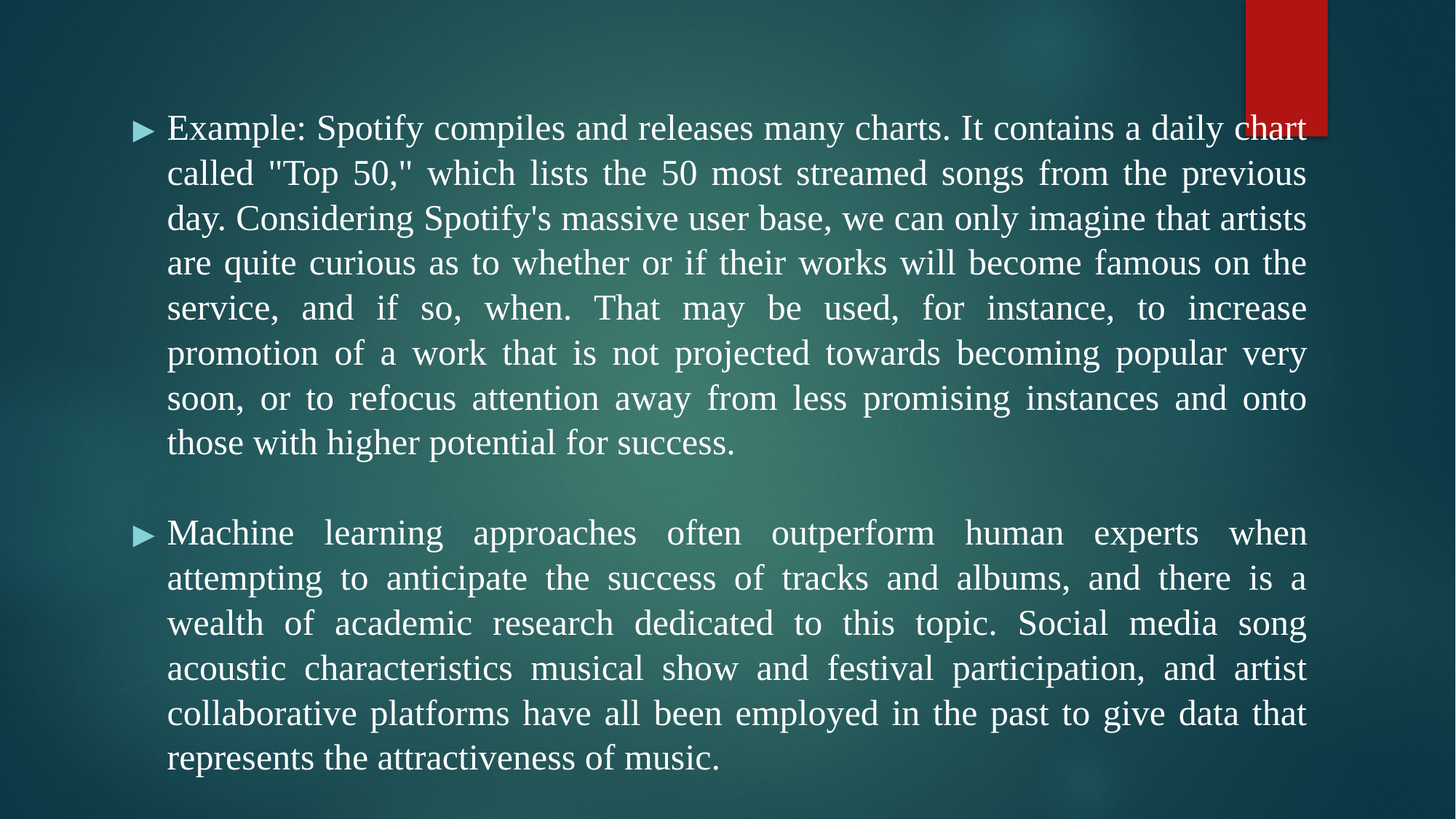

Example: Spotify compiles and releases many charts. It contains a daily chart called "Top 50," which lists the 50 most streamed songs from the previous day. Considering Spotify's massive user base, we can only imagine that artists are quite curious as to whether or if their works will become famous on the service, and if so, when. That may be used, for instance, to increase promotion of a work that is not projected towards becoming popular very soon, or to refocus attention away from less promising instances and onto those with higher potential for success.

Machine learning approaches often outperform human experts when attempting to anticipate the success of tracks and albums, and there is a wealth of academic research dedicated to this topic. Social media song acoustic characteristics musical show and festival participation, and artist collaborative platforms have all been employed in the past to give data that represents the attractiveness of music.